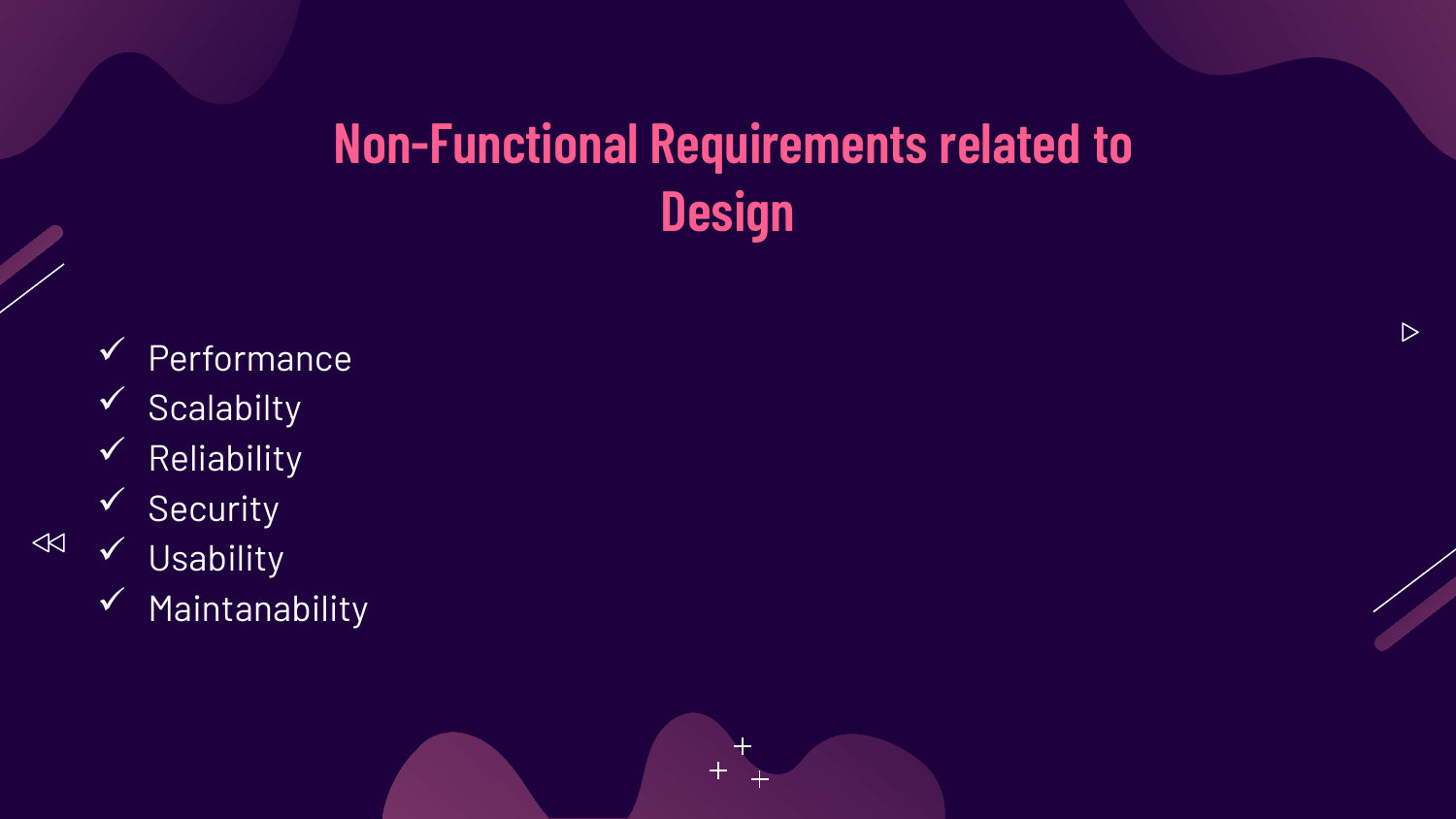

# Non-Functional Requirements related to Design
Performance
Scalabilty
Reliability
Security
Usability
Maintanability